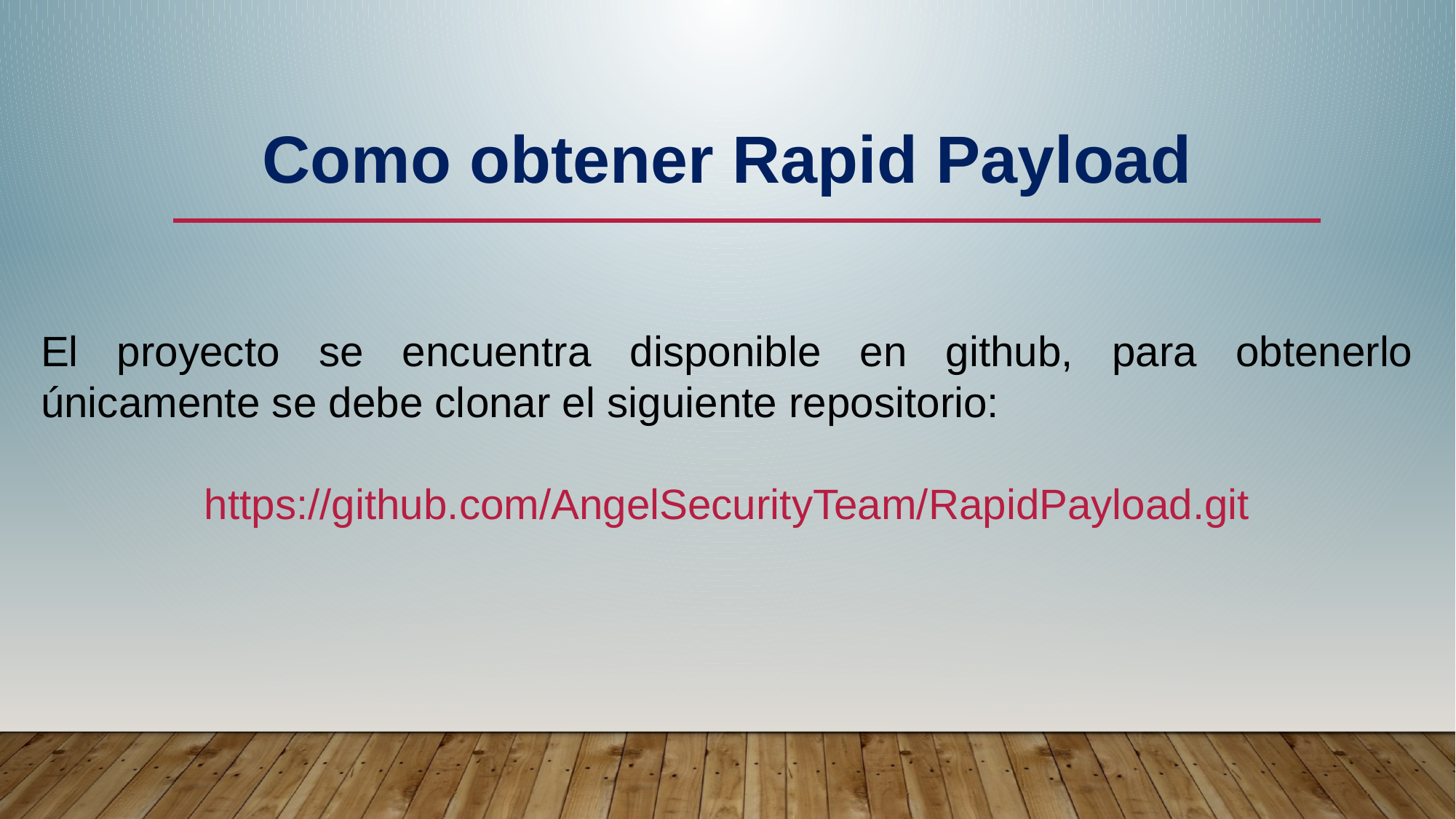

Como obtener Rapid Payload
El proyecto se encuentra disponible en github, para obtenerlo únicamente se debe clonar el siguiente repositorio:

https://github.com/AngelSecurityTeam/RapidPayload.git